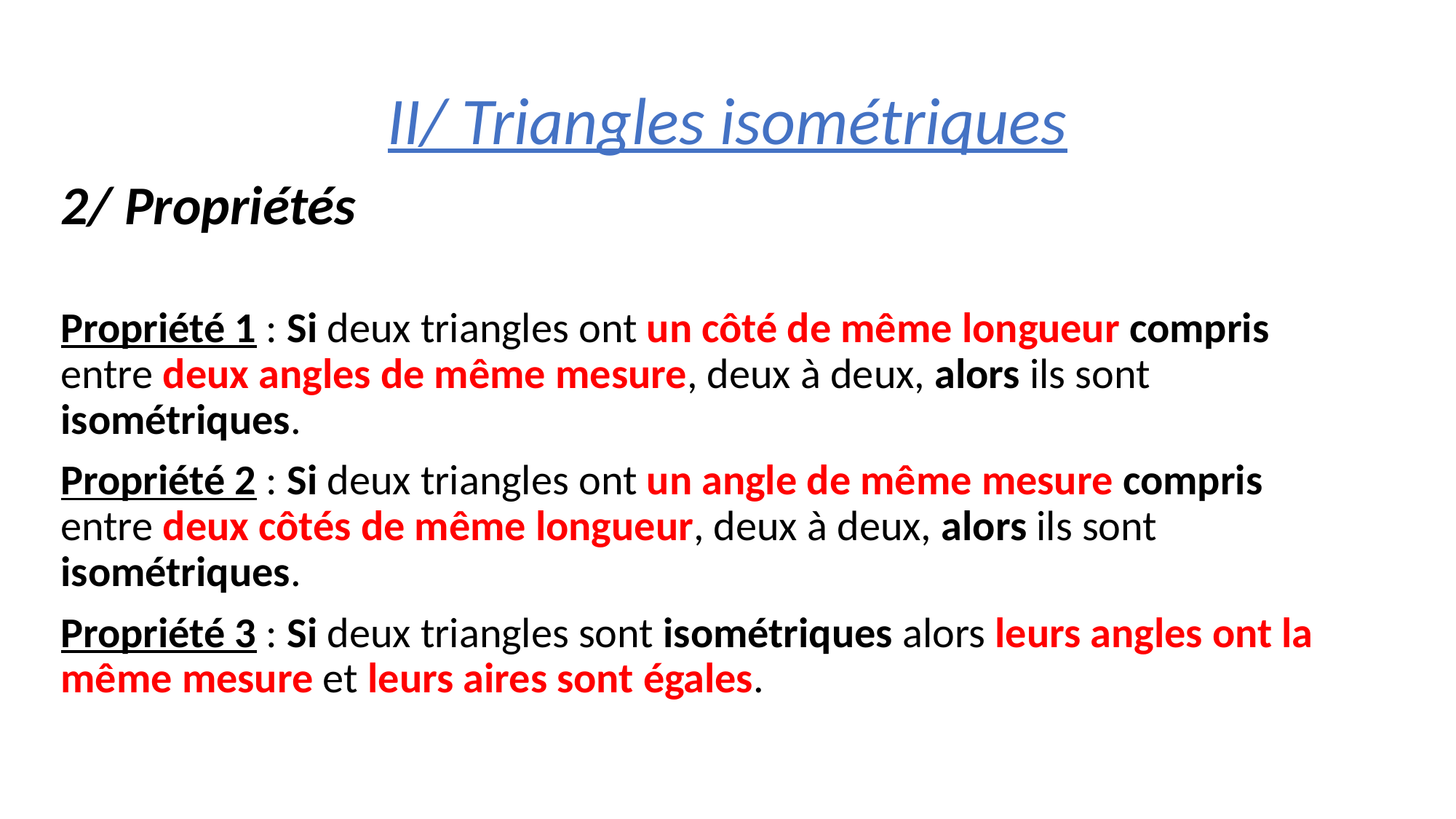

# II/ Triangles isométriques
2/ Propriétés

Propriété 1 : Si deux triangles ont un côté de même longueur compris entre deux angles de même mesure, deux à deux, alors ils sont isométriques.
Propriété 2 : Si deux triangles ont un angle de même mesure compris entre deux côtés de même longueur, deux à deux, alors ils sont isométriques.
Propriété 3 : Si deux triangles sont isométriques alors leurs angles ont la même mesure et leurs aires sont égales.